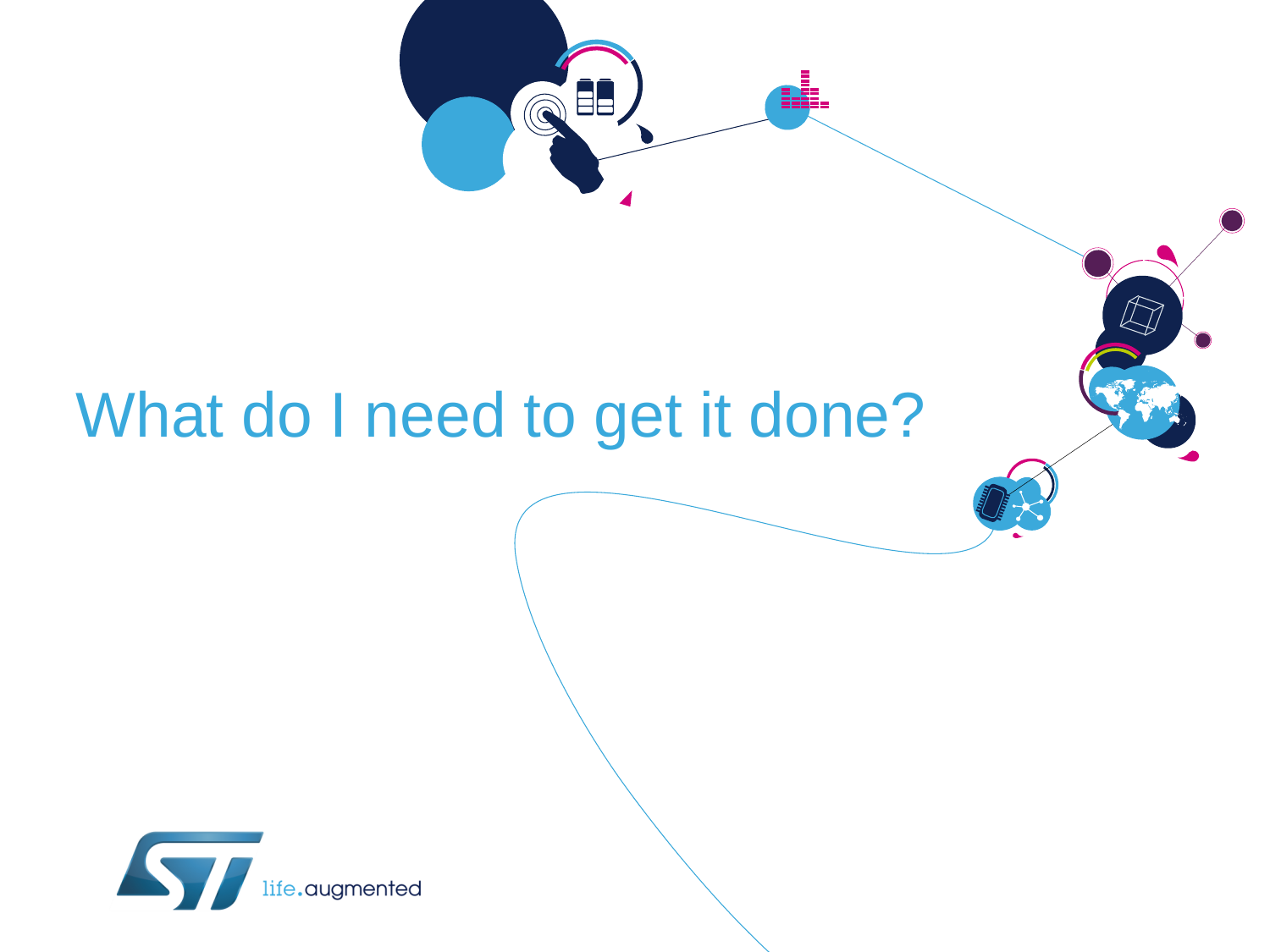

# What do I need to get it done?